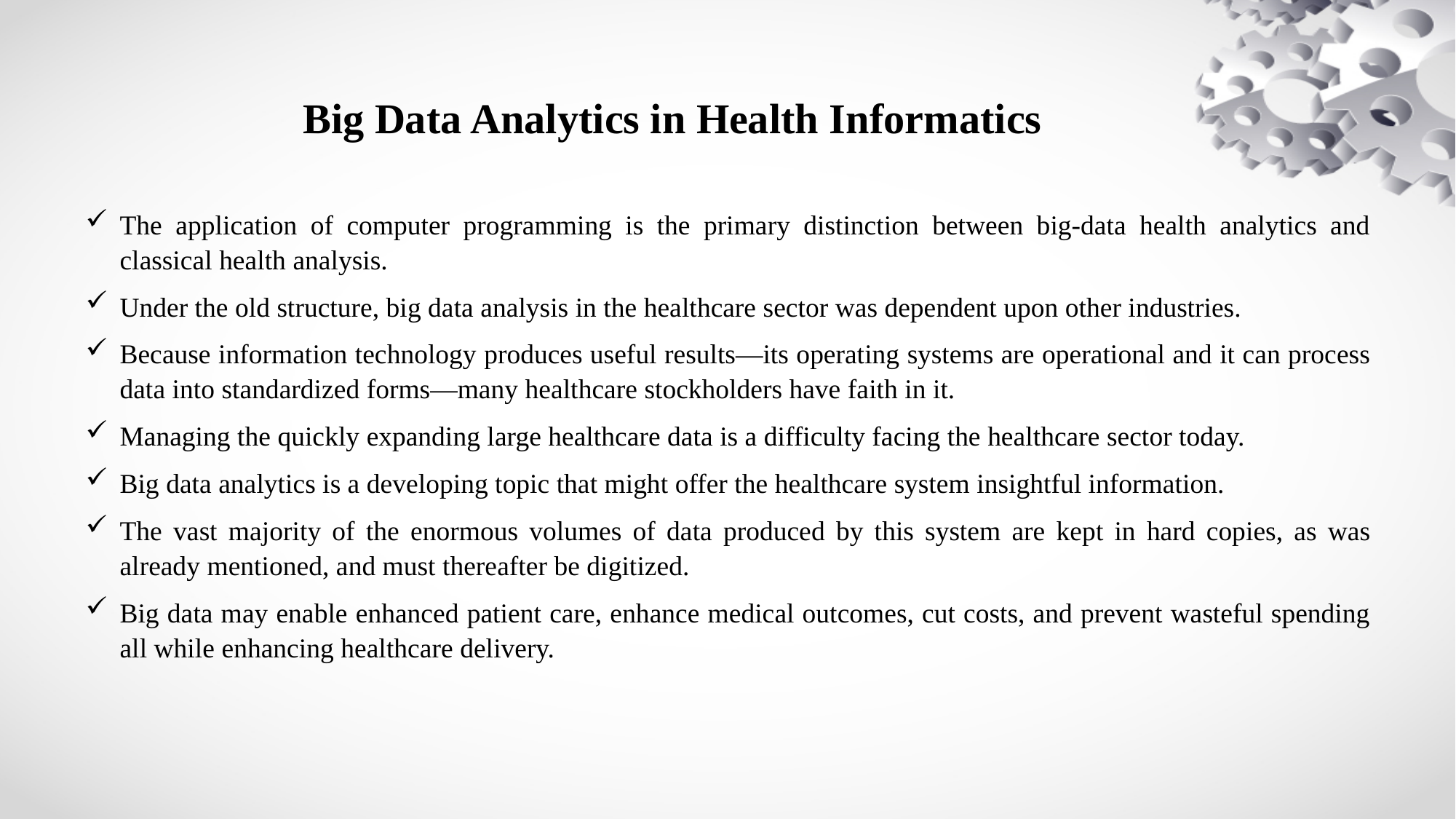

Big Data Analytics in Health Informatics

The application of computer programming is the primary distinction between big-data health analytics and classical health analysis.
Under the old structure, big data analysis in the healthcare sector was dependent upon other industries.
Because information technology produces useful results—its operating systems are operational and it can process data into standardized forms—many healthcare stockholders have faith in it.
Managing the quickly expanding large healthcare data is a difficulty facing the healthcare sector today.
Big data analytics is a developing topic that might offer the healthcare system insightful information.
The vast majority of the enormous volumes of data produced by this system are kept in hard copies, as was already mentioned, and must thereafter be digitized.
Big data may enable enhanced patient care, enhance medical outcomes, cut costs, and prevent wasteful spending all while enhancing healthcare delivery.